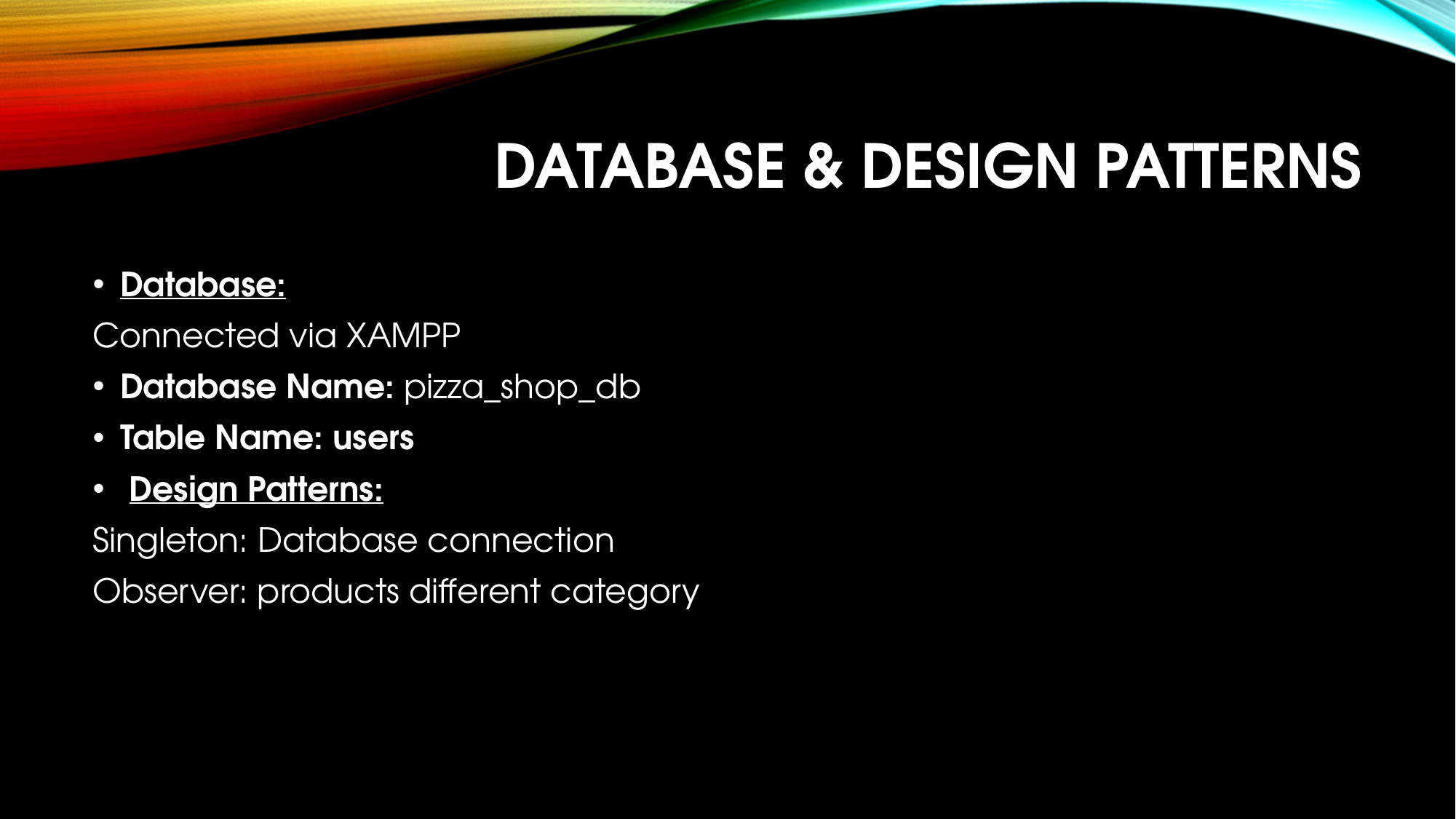

# Database & Design Patterns
Database:
Connected via XAMPP
Database Name: pizza_shop_db
Table Name: users
 Design Patterns:
Singleton: Database connection
Observer: products different category